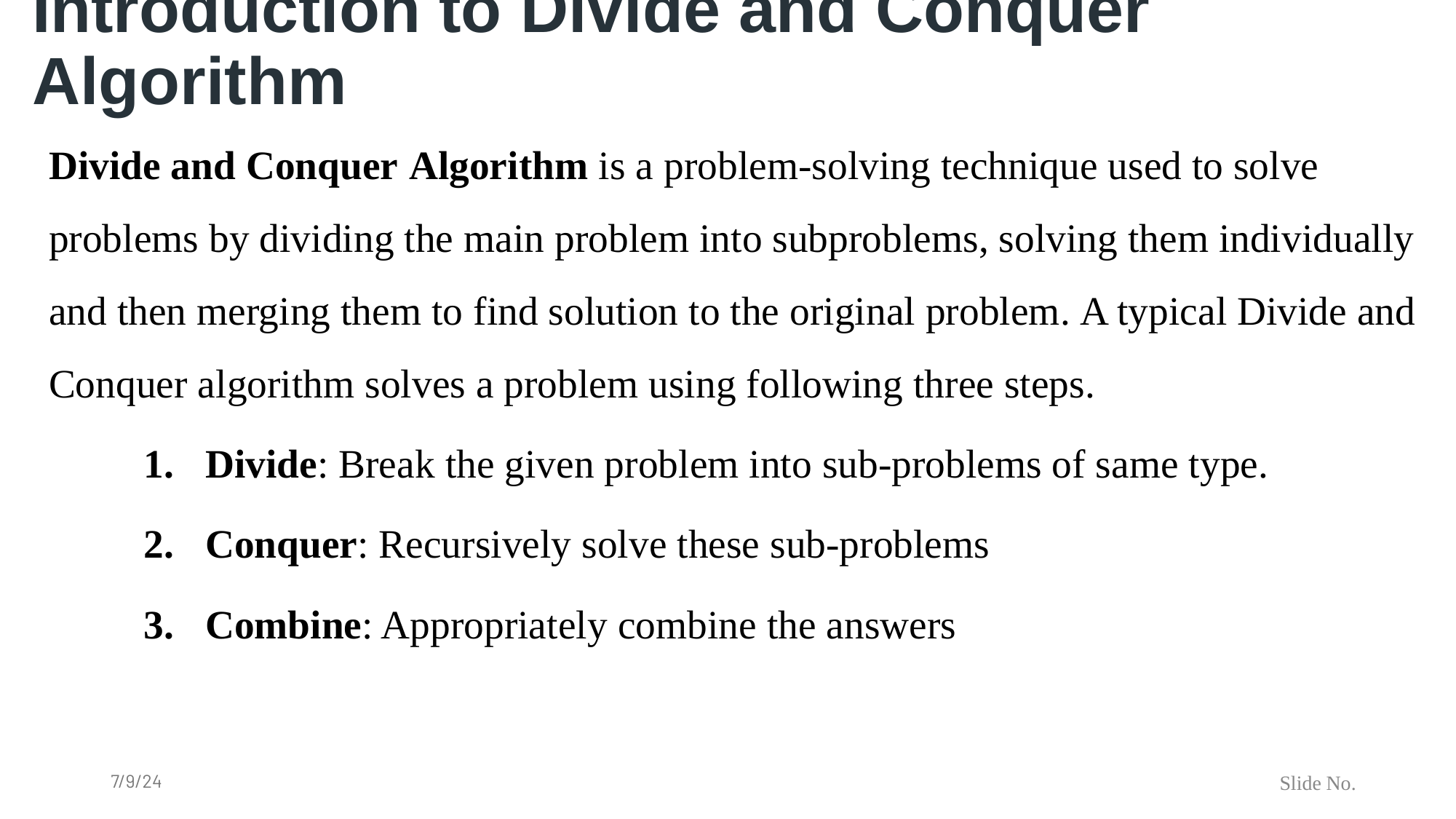

# Introduction to Divide and Conquer Algorithm
Divide and Conquer Algorithm is a problem-solving technique used to solve problems by dividing the main problem into subproblems, solving them individually and then merging them to find solution to the original problem. A typical Divide and Conquer algorithm solves a problem using following three steps.
Divide: Break the given problem into sub-problems of same type.
Conquer: Recursively solve these sub-problems
Combine: Appropriately combine the answers

7/9/24
Slide No.